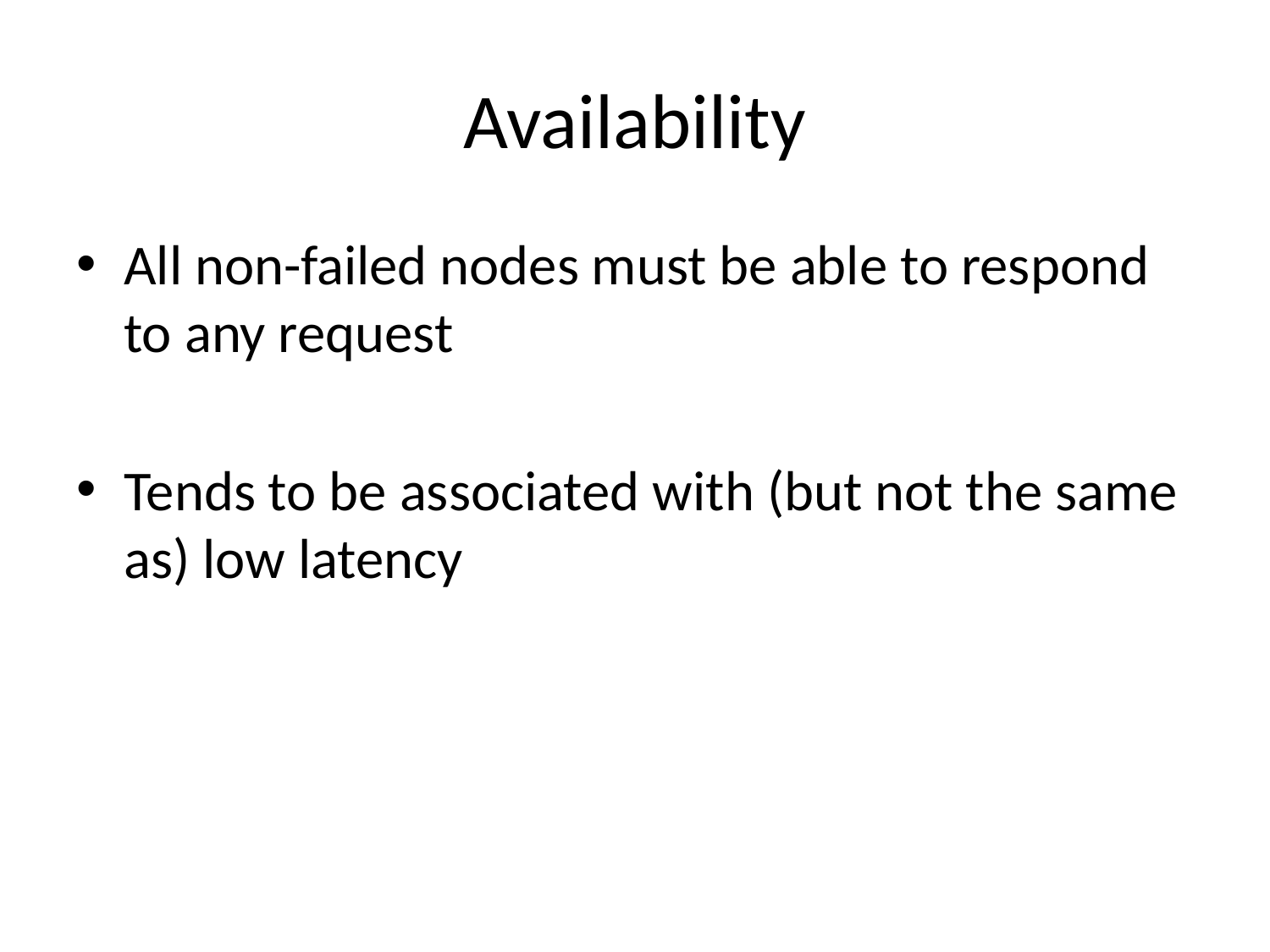

# Availability
All non-failed nodes must be able to respond to any request

Tends to be associated with (but not the same as) low latency